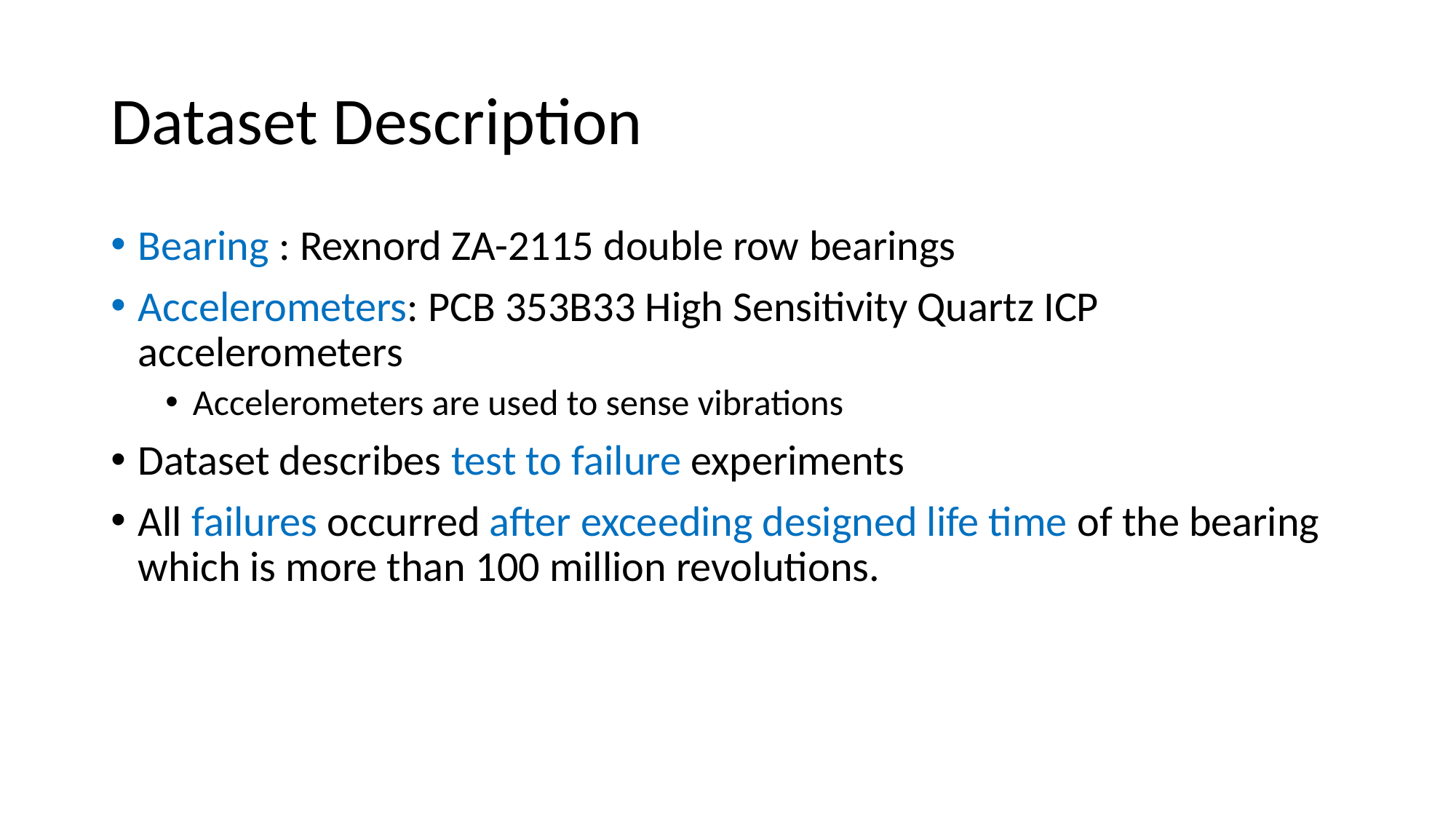

# Dataset Description
Bearing : Rexnord ZA-2115 double row bearings
Accelerometers: PCB 353B33 High Sensitivity Quartz ICP accelerometers
Accelerometers are used to sense vibrations
Dataset describes test to failure experiments
All failures occurred after exceeding designed life time of the bearing which is more than 100 million revolutions.